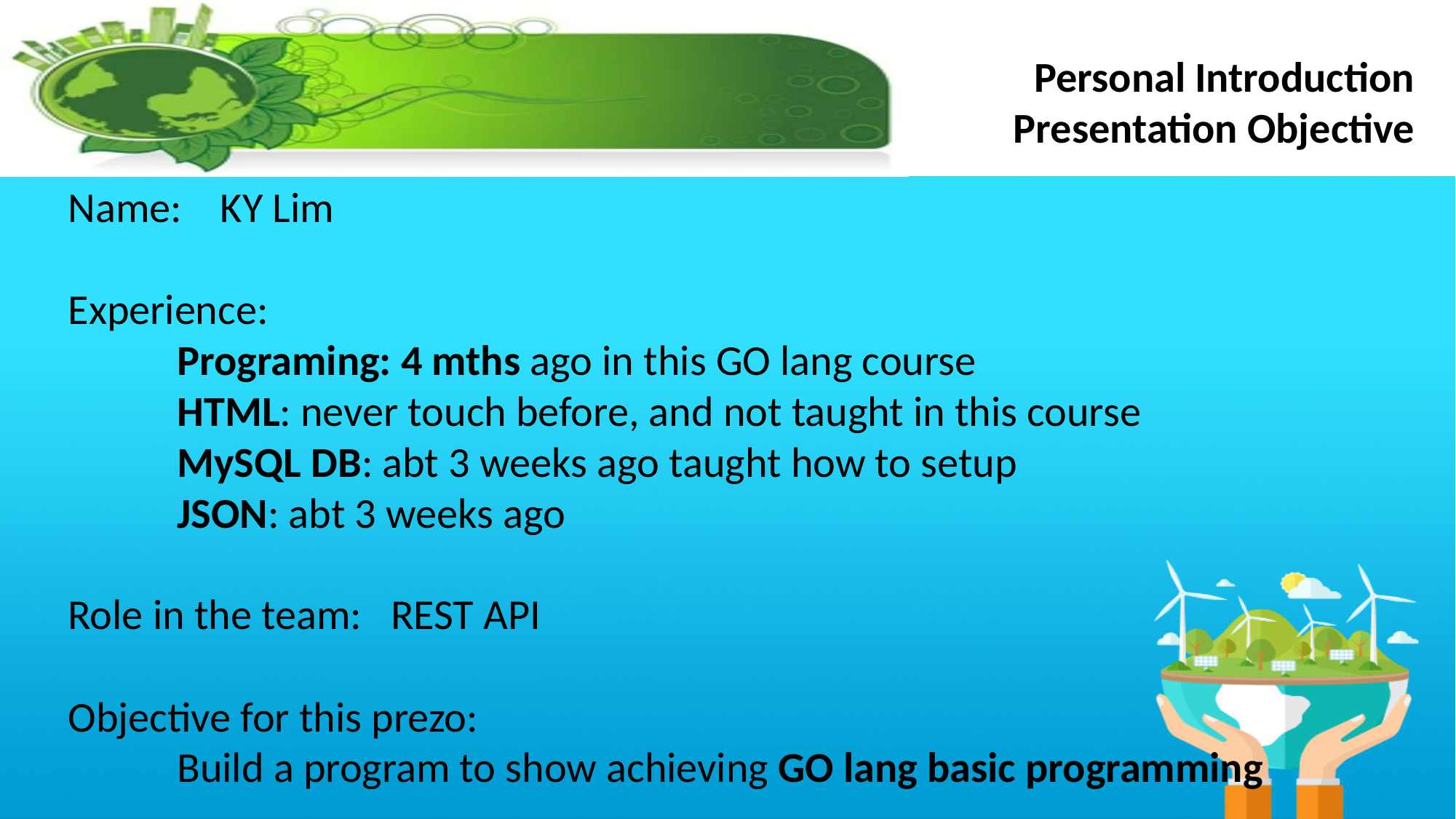

Personal Introduction
Presentation Objective
Name:    KY Lim

Experience:
	Programing: 4 mths ago in this GO lang course
	HTML: never touch before, and not taught in this course
	MySQL DB: abt 3 weeks ago taught how to setup
	JSON: abt 3 weeks ago

Role in the team:   REST API

Objective for this prezo:
	Build a program to show achieving GO lang basic programming